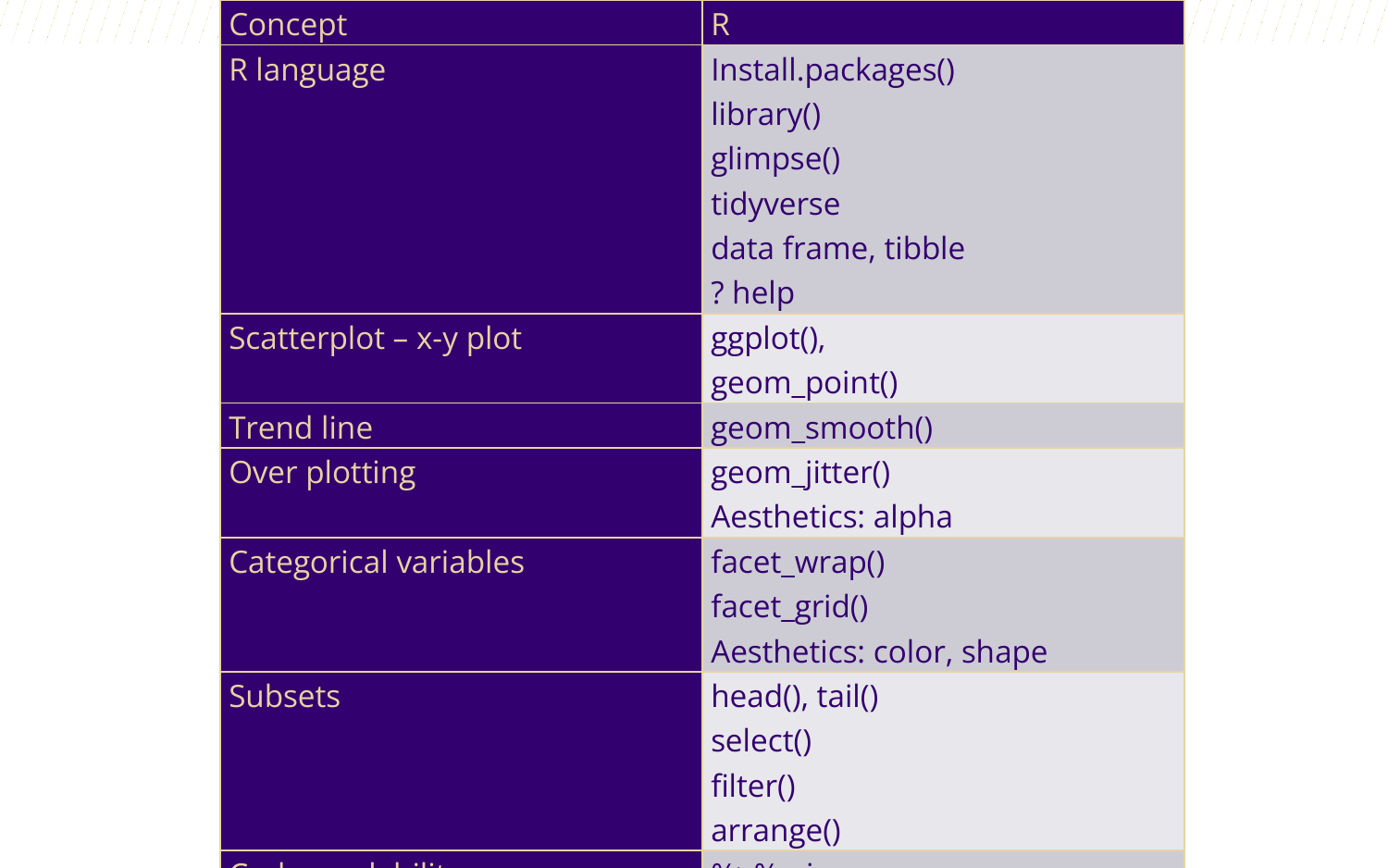

| Concept | R |
| --- | --- |
| R language | Install.packages() library() glimpse() tidyverse data frame, tibble ? help |
| Scatterplot – x-y plot | ggplot(), geom\_point() |
| Trend line | geom\_smooth() |
| Over plotting | geom\_jitter() Aesthetics: alpha |
| Categorical variables | facet\_wrap() facet\_grid() Aesthetics: color, shape |
| Subsets | head(), tail() select() filter() arrange() |
| Code readability | %>% pipe <- assignment # comments |